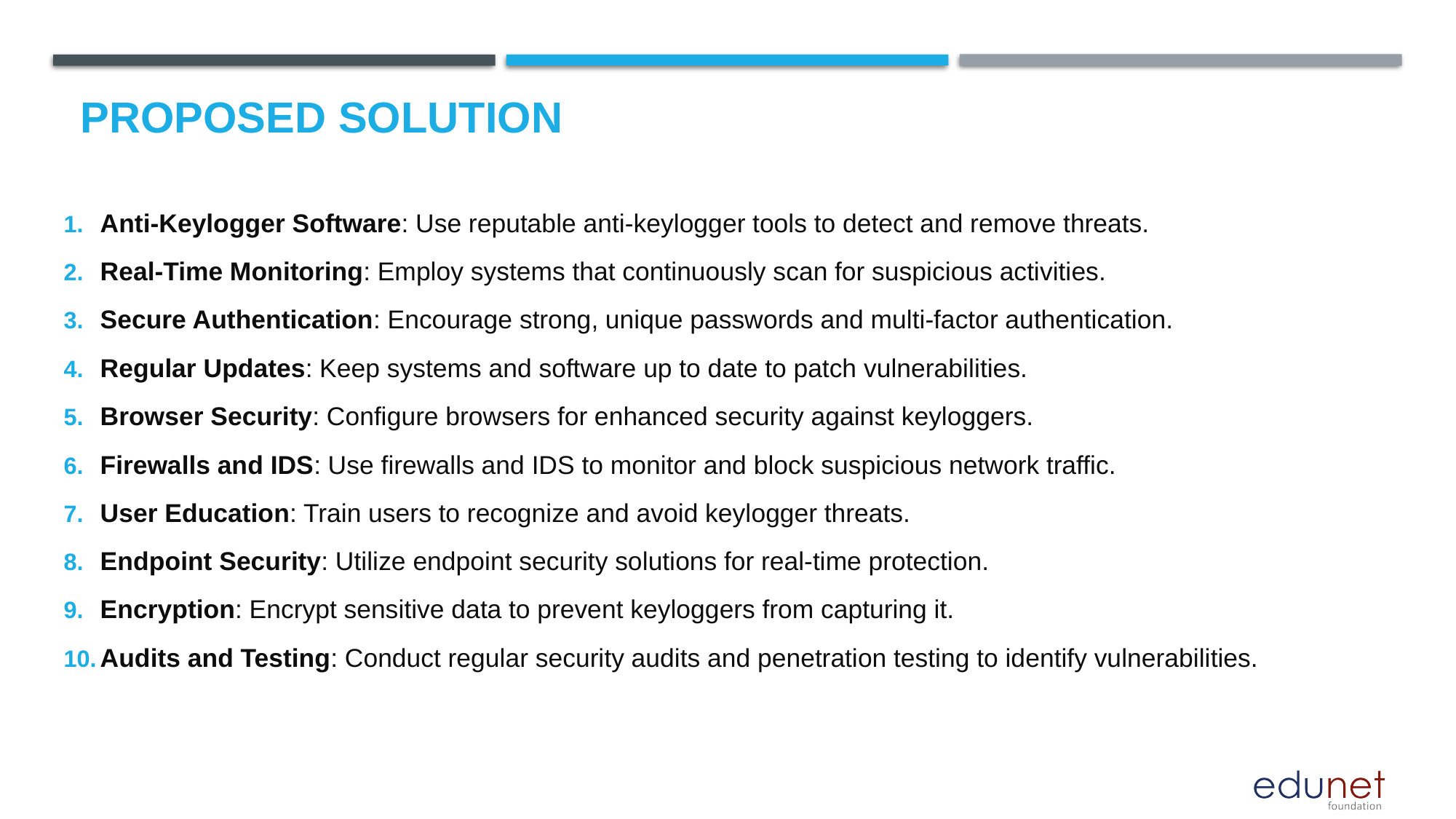

# Proposed Solution
Anti-Keylogger Software: Use reputable anti-keylogger tools to detect and remove threats.
Real-Time Monitoring: Employ systems that continuously scan for suspicious activities.
Secure Authentication: Encourage strong, unique passwords and multi-factor authentication.
Regular Updates: Keep systems and software up to date to patch vulnerabilities.
Browser Security: Configure browsers for enhanced security against keyloggers.
Firewalls and IDS: Use firewalls and IDS to monitor and block suspicious network traffic.
User Education: Train users to recognize and avoid keylogger threats.
Endpoint Security: Utilize endpoint security solutions for real-time protection.
Encryption: Encrypt sensitive data to prevent keyloggers from capturing it.
Audits and Testing: Conduct regular security audits and penetration testing to identify vulnerabilities.